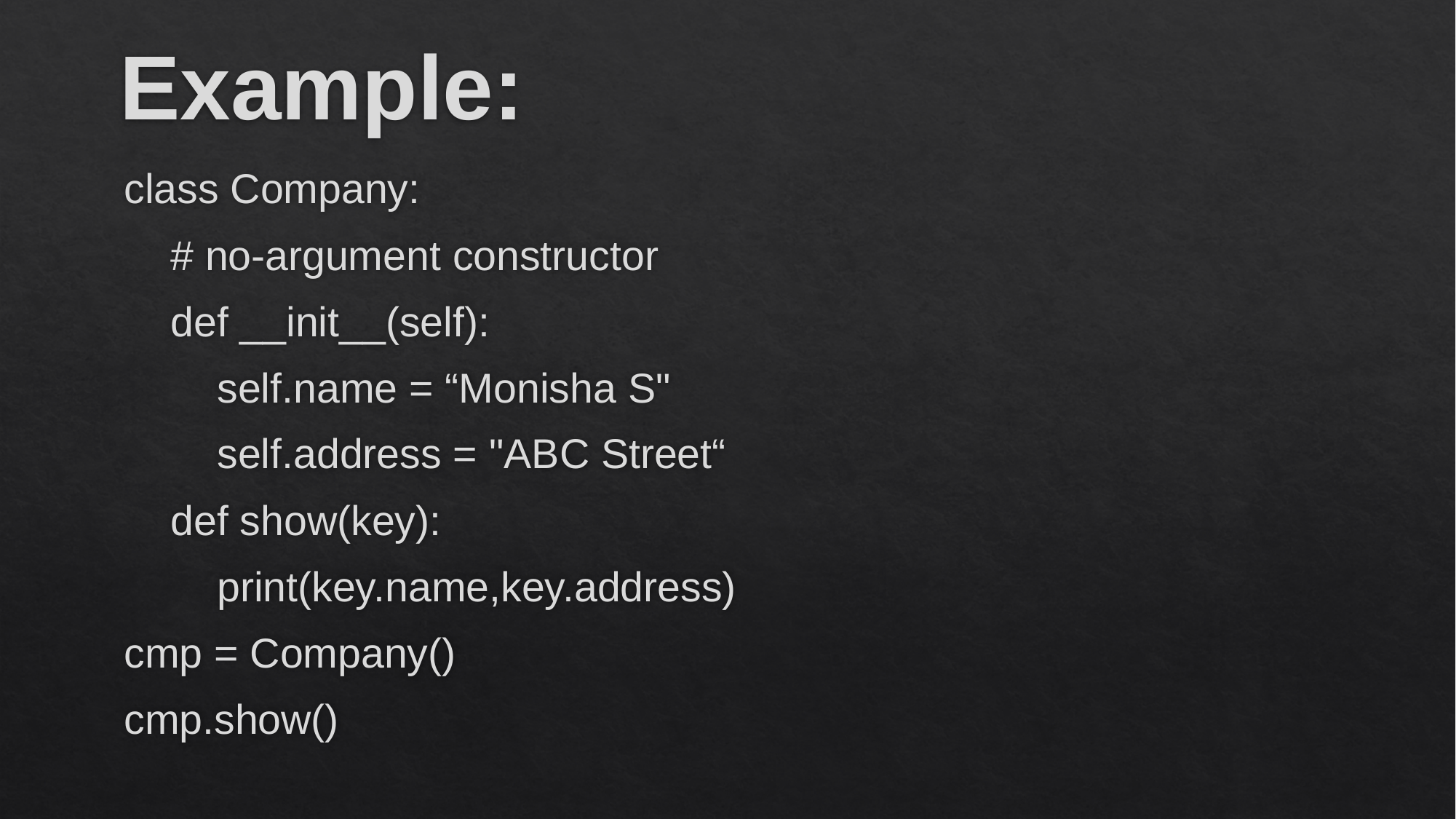

# Example:
class Company:
    # no-argument constructor
    def __init__(self):
        self.name = “Monisha S"
        self.address = "ABC Street“
    def show(key):
        print(key.name,key.address)
cmp = Company()
cmp.show()